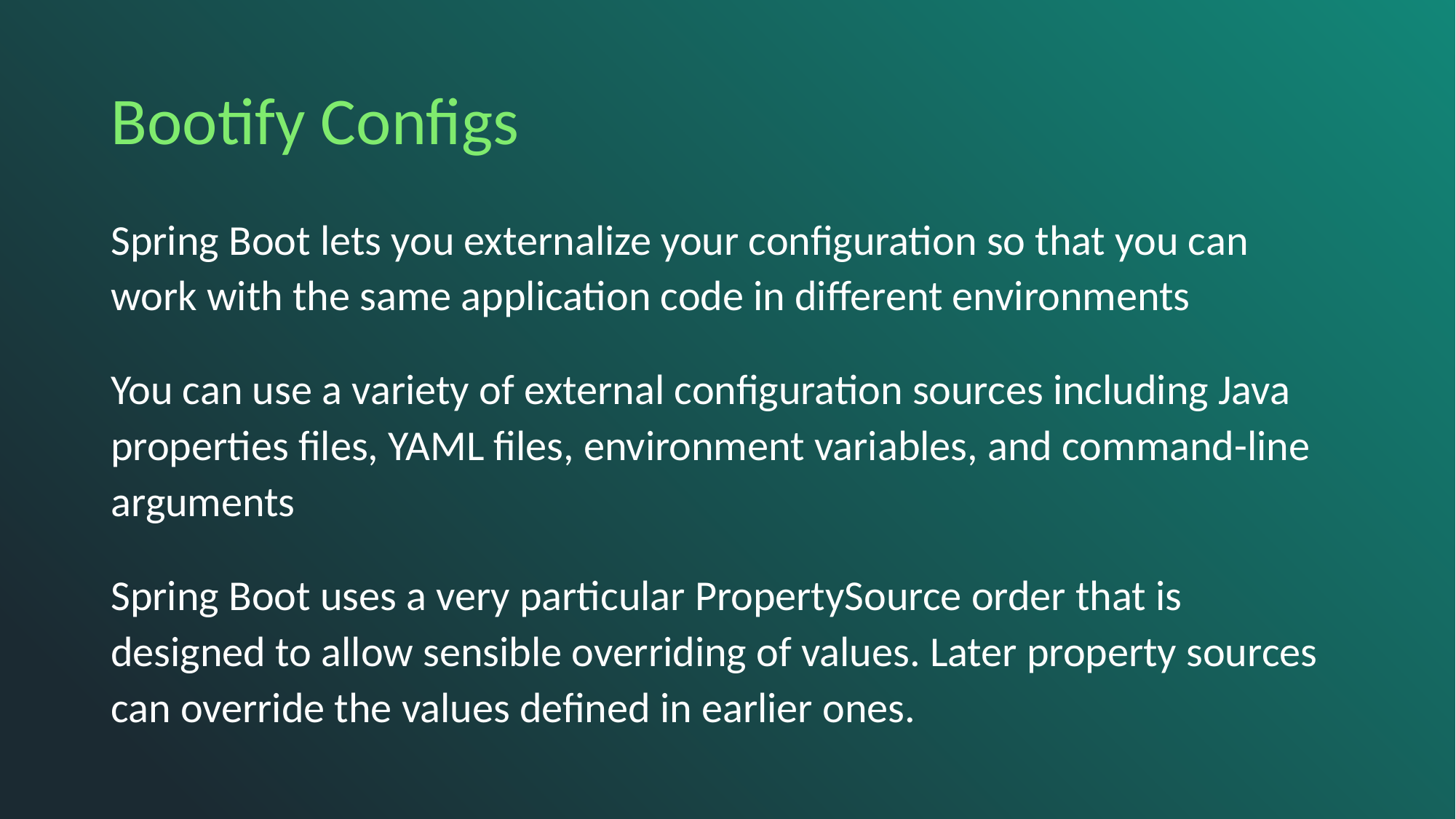

# Bootify Configs
Spring Boot lets you externalize your configuration so that you can work with the same application code in different environments
You can use a variety of external configuration sources including Java properties files, YAML files, environment variables, and command-line arguments
Spring Boot uses a very particular PropertySource order that is designed to allow sensible overriding of values. Later property sources can override the values defined in earlier ones.